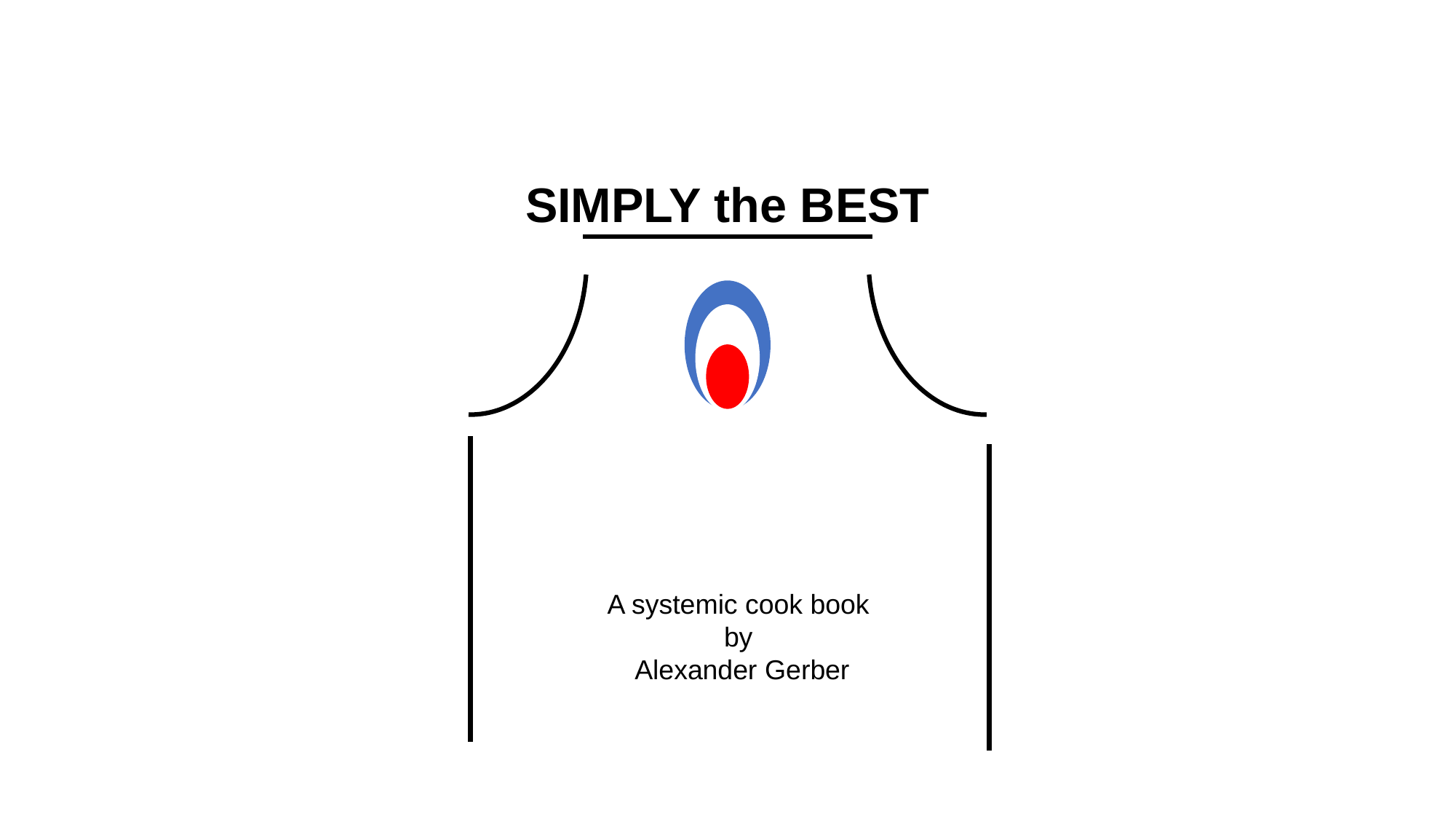

SIMPLY the BEST

A systemic cook book
by
Alexander Gerber